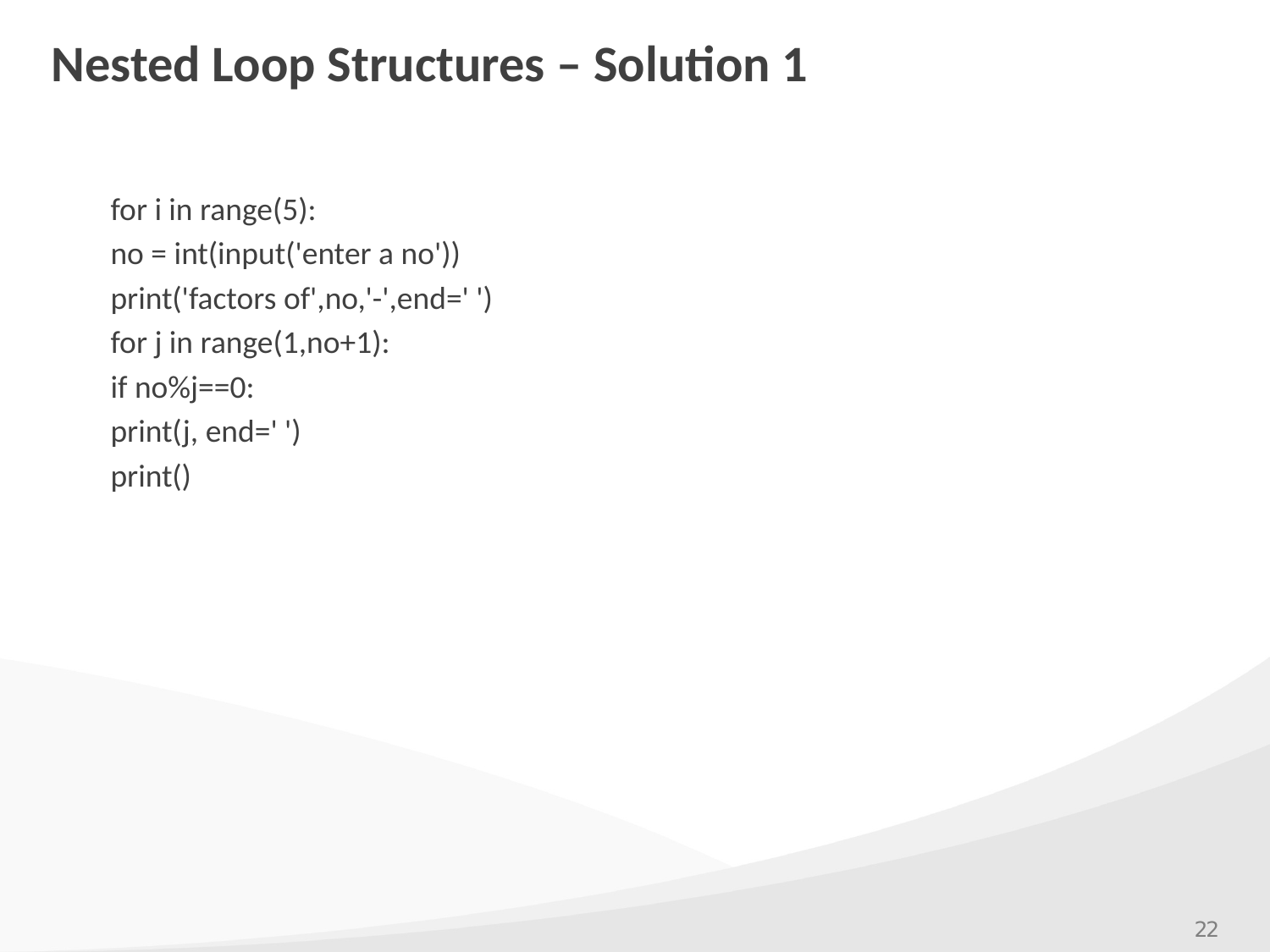

# Nested Loop Structures – Solution 1

for i in range(5):
no = int(input('enter a no'))
print('factors of',no,'-',end=' ')
for j in range(1,no+1):
if no%j==0:
print(j, end=' ')
print()